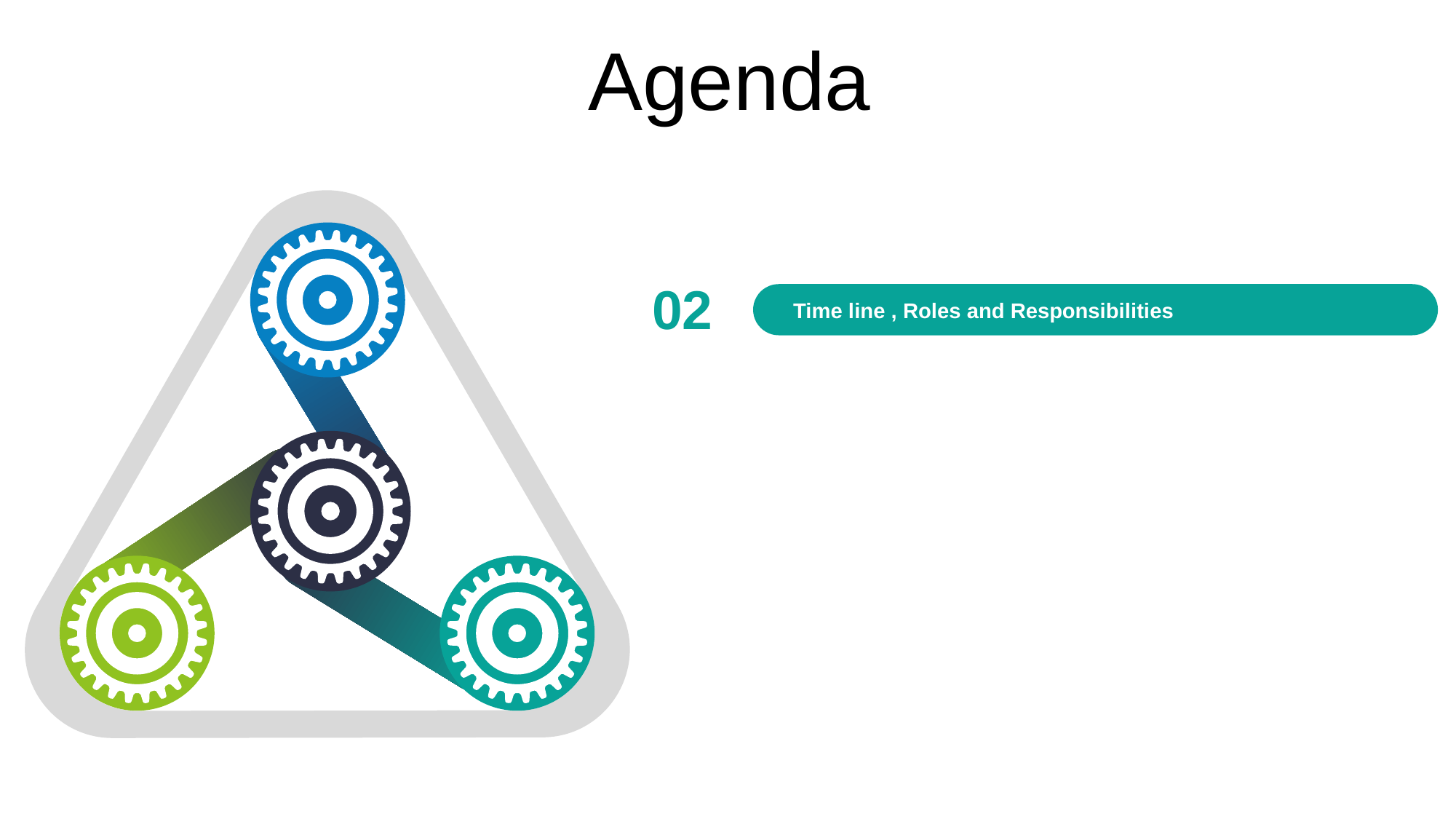

Agenda

02
Time line , Roles and Responsibilities